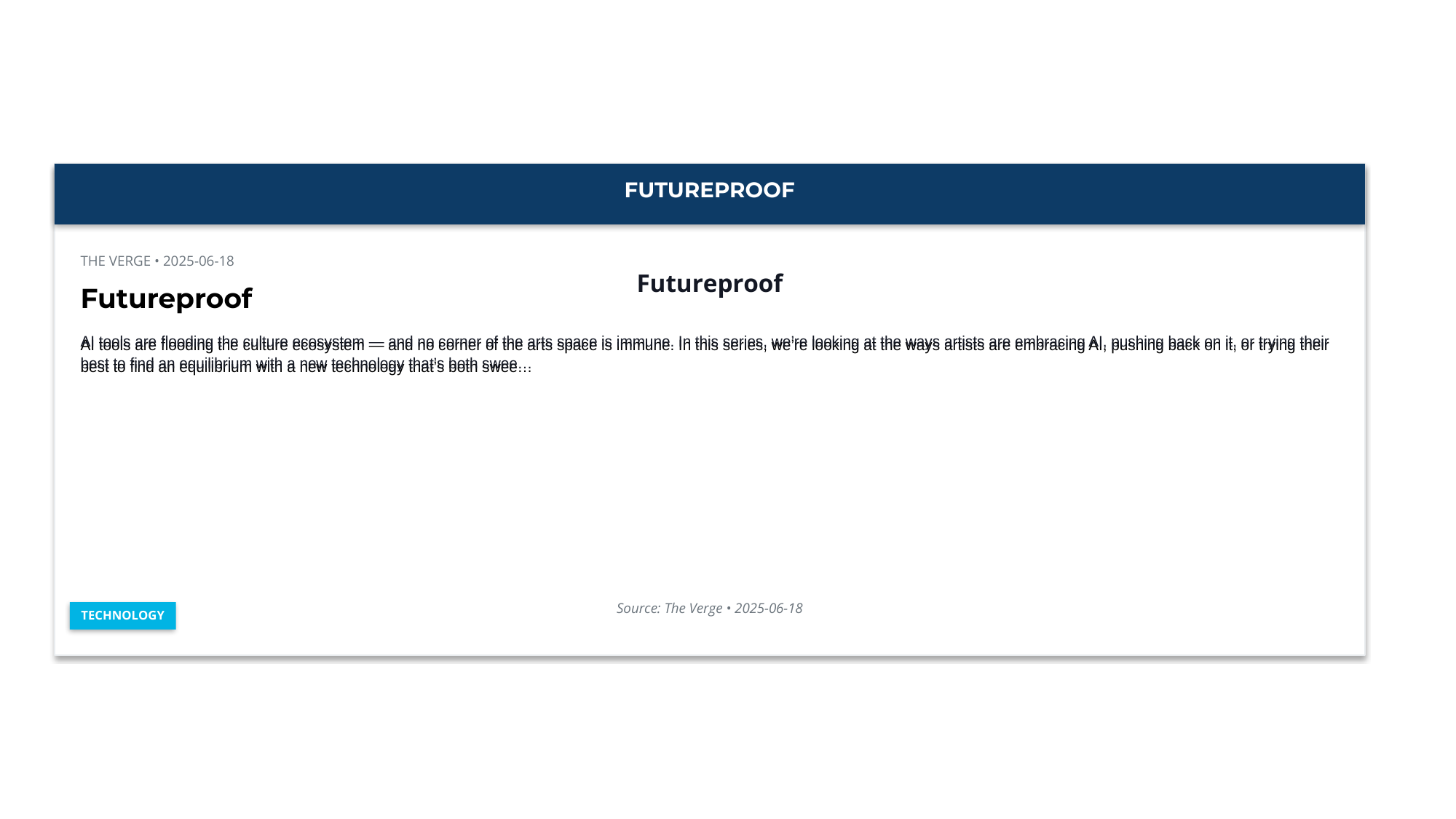

FUTUREPROOF
THE VERGE • 2025-06-18
Futureproof
AI tools are flooding the culture ecosystem — and no corner of the arts space is immune. In this series, we’re looking at the ways artists are embracing AI, pushing back on it, or trying their best to find an equilibrium with a new technology that’s both swee…
Futureproof
AI tools are flooding the culture ecosystem — and no corner of the arts space is immune. In this series, we’re looking at the ways artists are embracing AI, pushing back on it, or trying their best to find an equilibrium with a new technology that’s both swee…
Source: The Verge • 2025-06-18

TECHNOLOGY